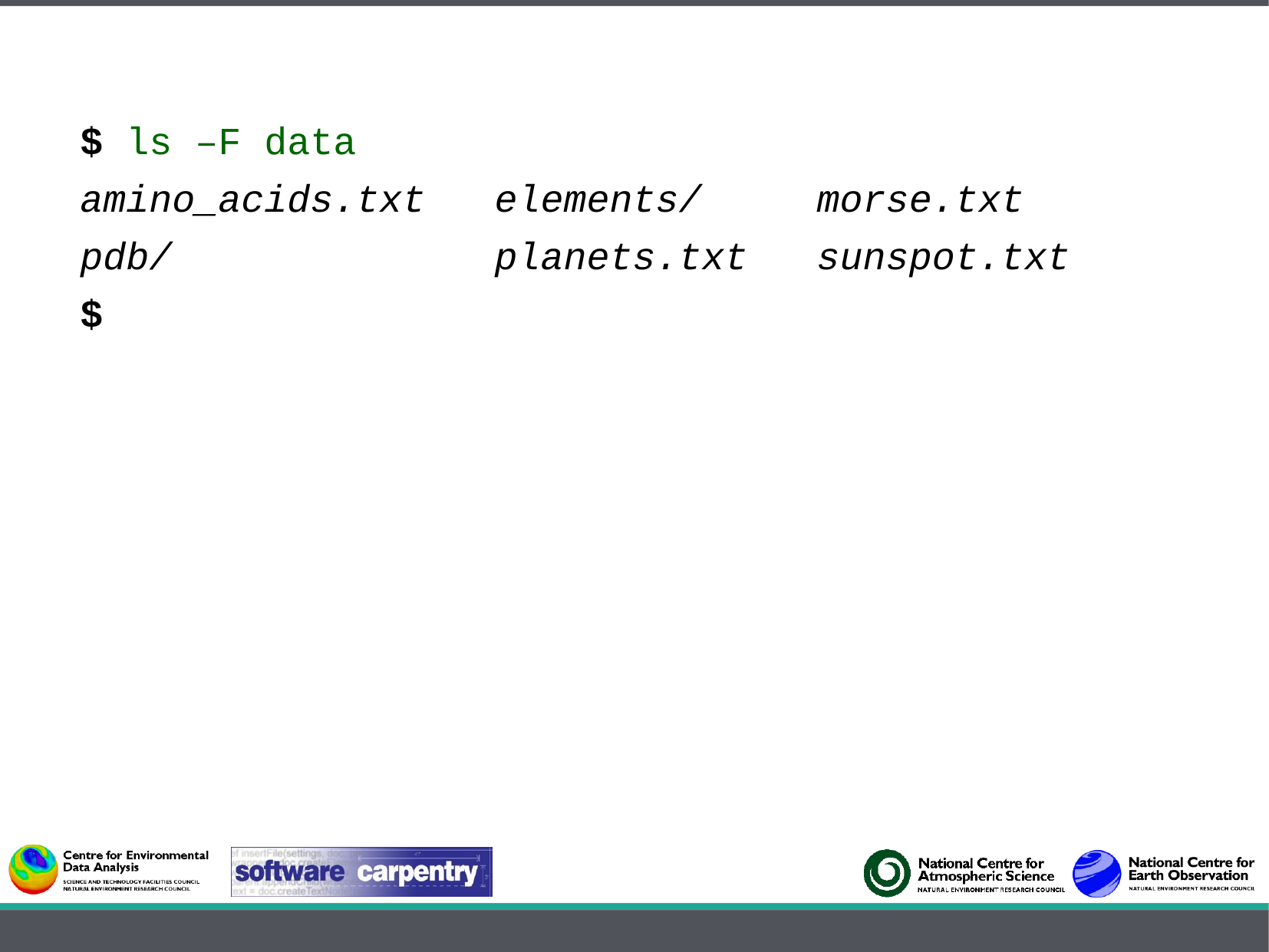

$ ls –F data
amino_acids.txt   elements/     morse.txt
pdb/              planets.txt   sunspot.txt
$